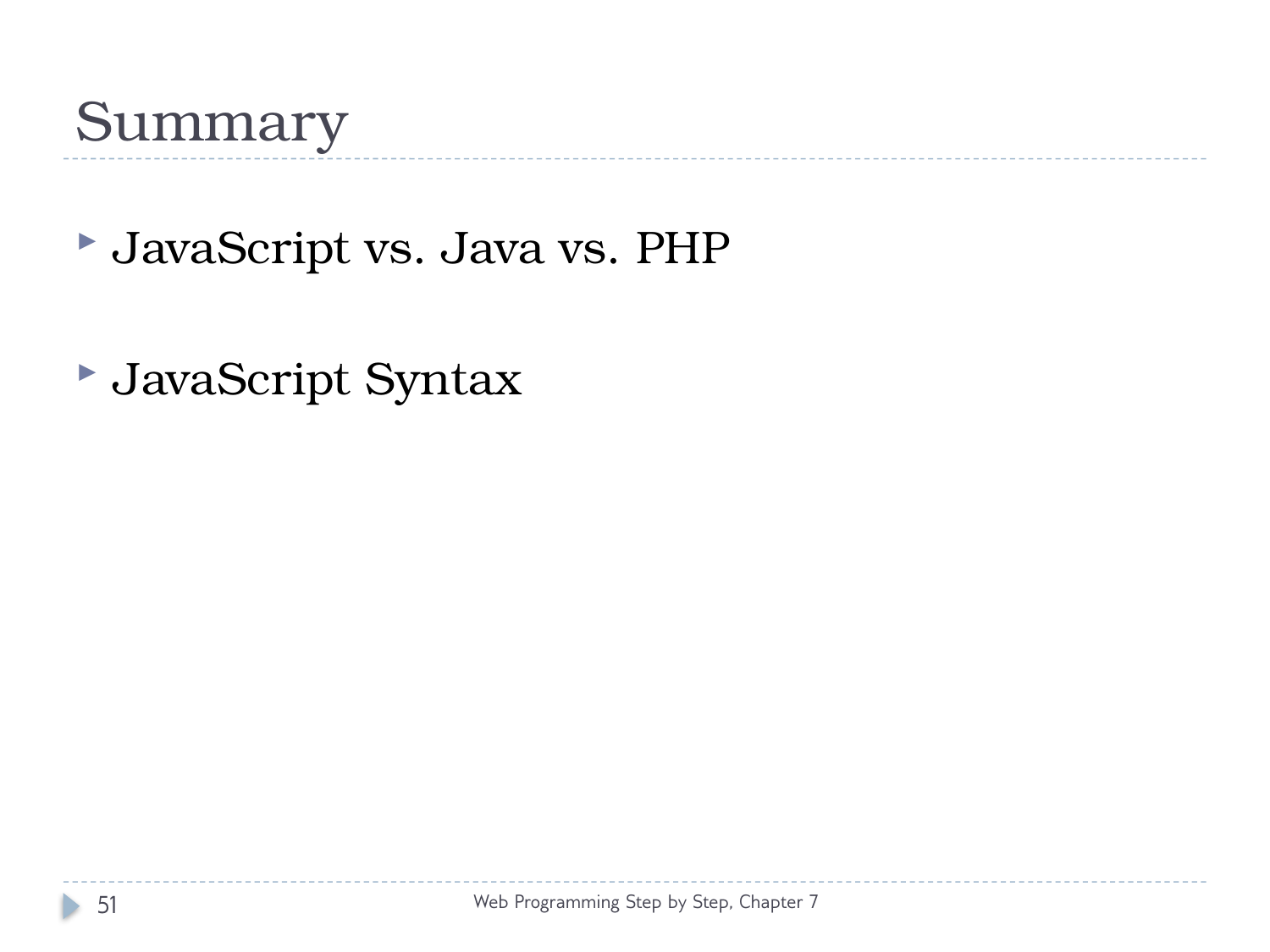

# Summary
JavaScript vs. Java vs. PHP

JavaScript Syntax
51
Web Programming Step by Step, Chapter 7